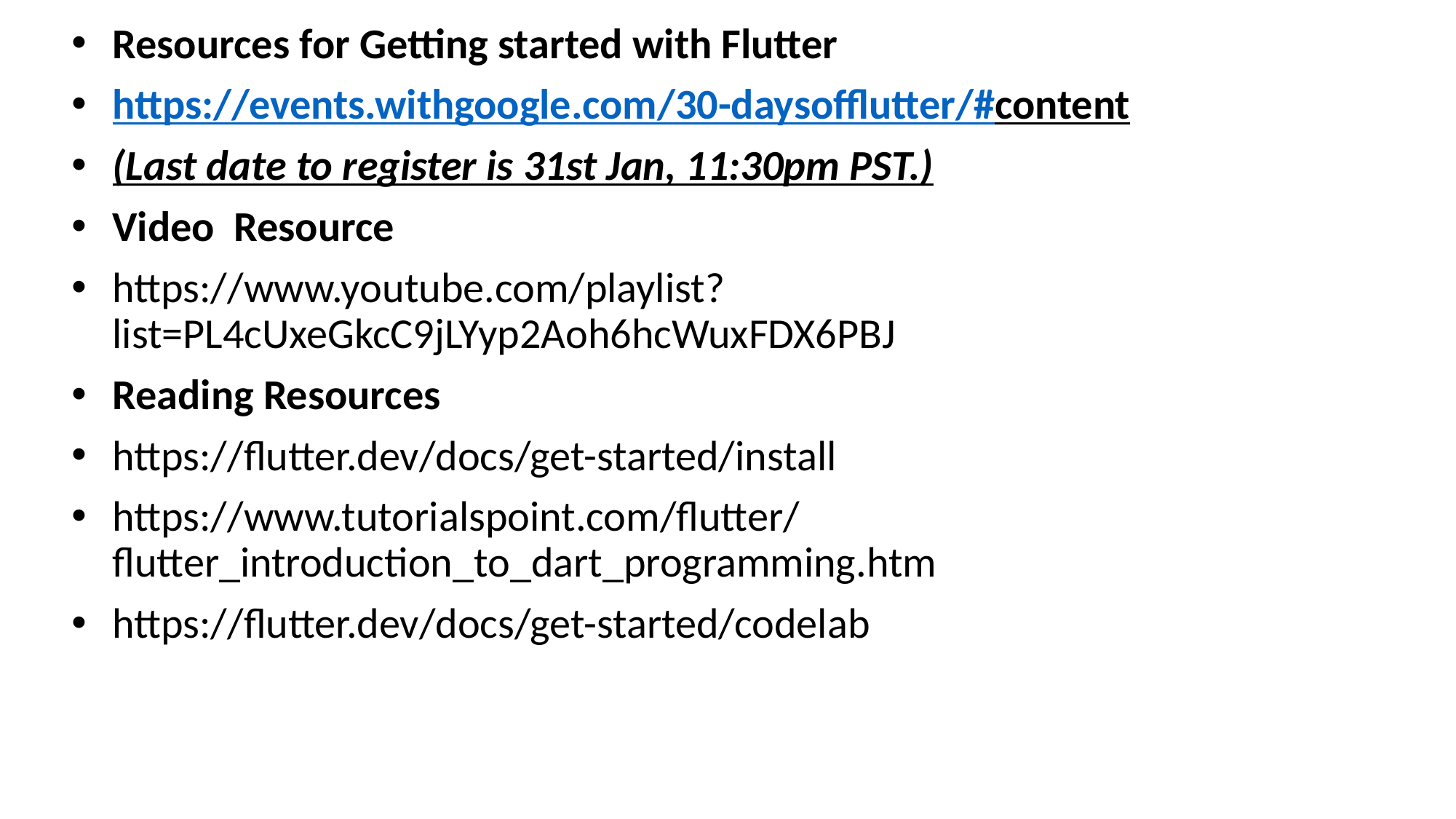

Resources for Getting started with Flutter
https://events.withgoogle.com/30-daysofflutter/#content
(Last date to register is 31st Jan, 11:30pm PST.)
Video  Resource
https://www.youtube.com/playlist?list=PL4cUxeGkcC9jLYyp2Aoh6hcWuxFDX6PBJ
Reading Resources
https://flutter.dev/docs/get-started/install
https://www.tutorialspoint.com/flutter/flutter_introduction_to_dart_programming.htm
https://flutter.dev/docs/get-started/codelab